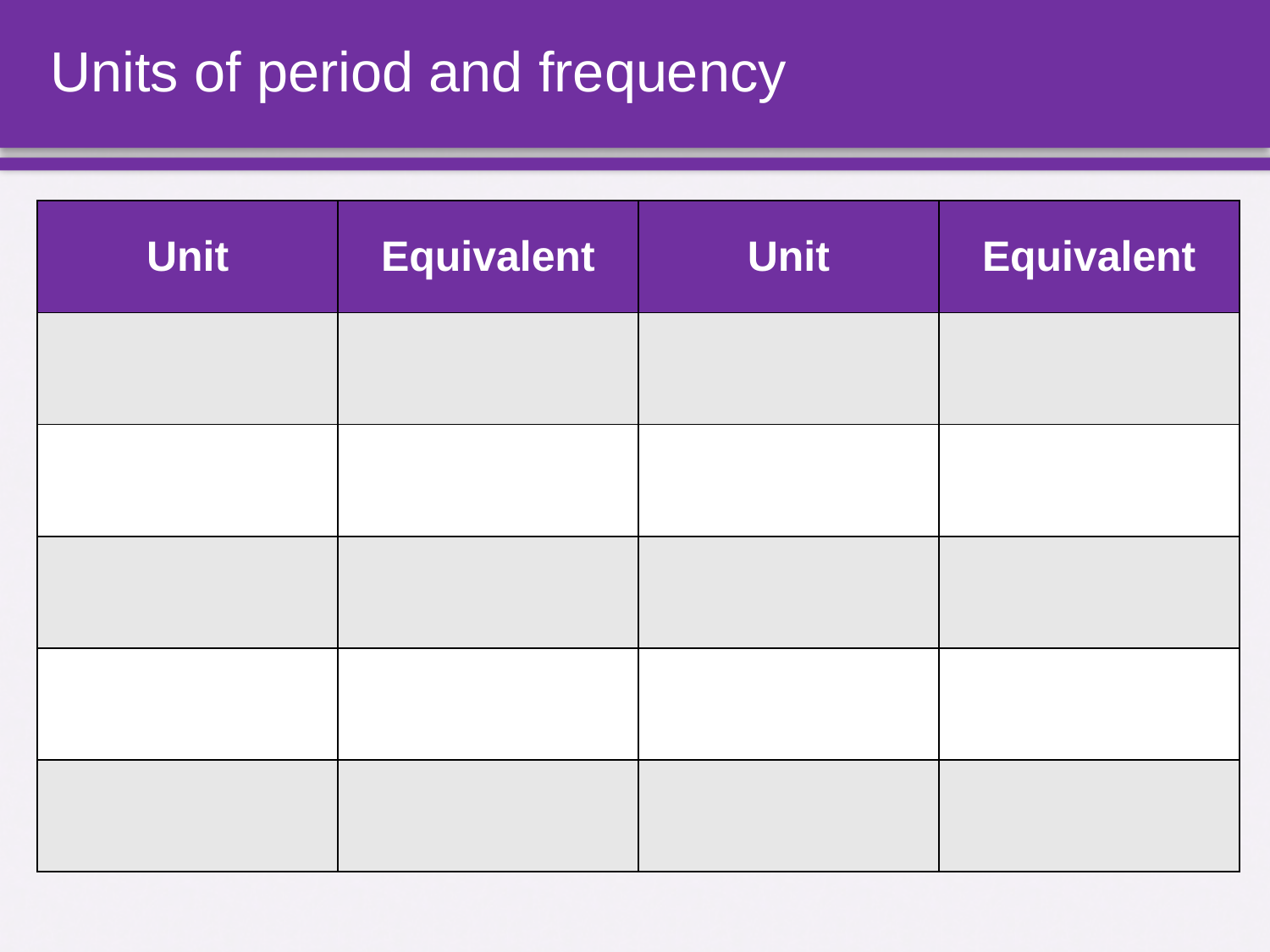

# Units of period and frequency
| Unit | Equivalent | Unit | Equivalent |
| --- | --- | --- | --- |
|  |  |  |  |
|  |  |  |  |
|  |  |  |  |
|  |  |  |  |
|  |  |  |  |